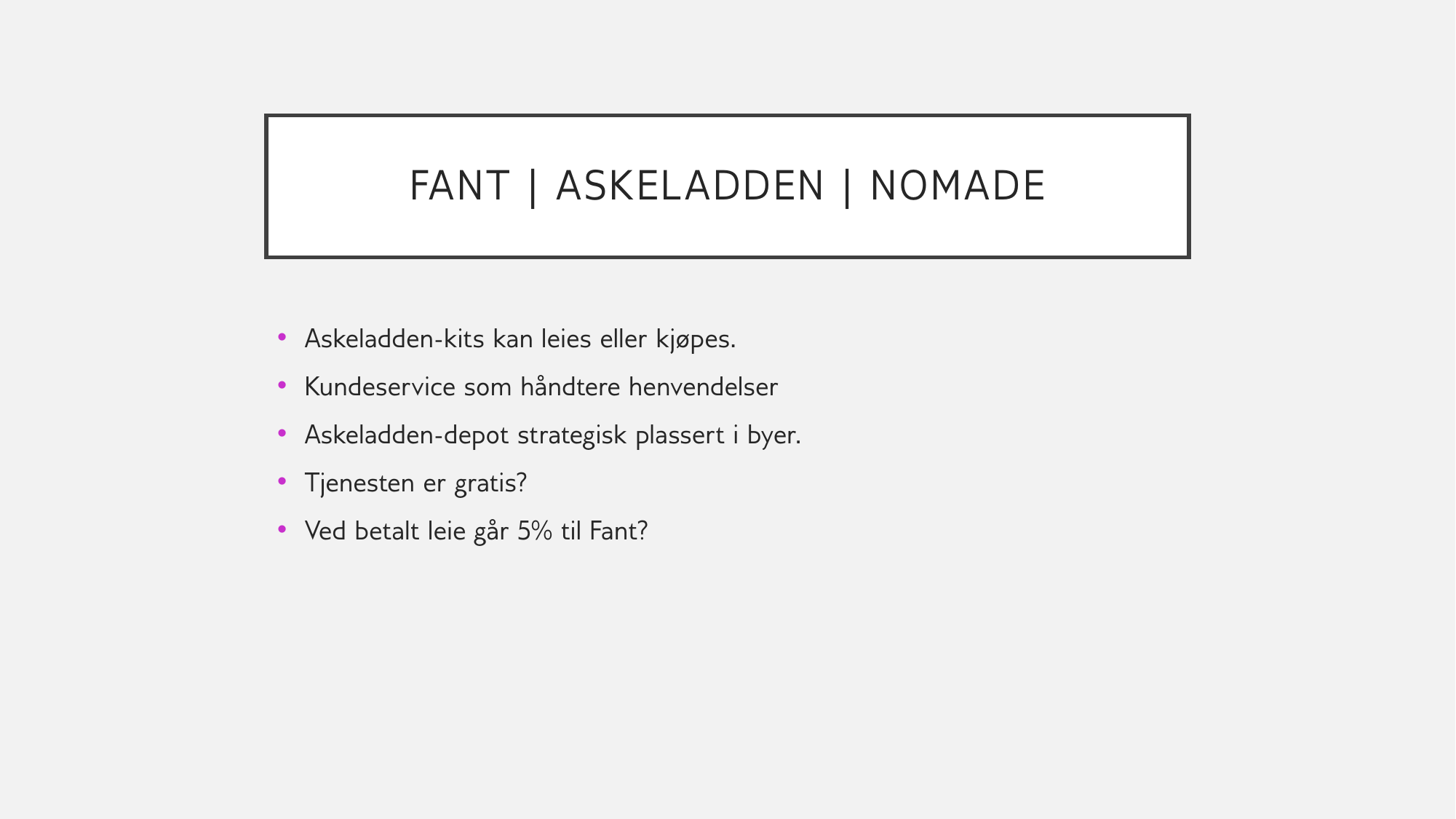

# Fant | Askeladden | Nomade
Askeladden-kits kan leies eller kjøpes.
Kundeservice som håndtere henvendelser
Askeladden-depot strategisk plassert i byer.
Tjenesten er gratis?
Ved betalt leie går 5% til Fant?